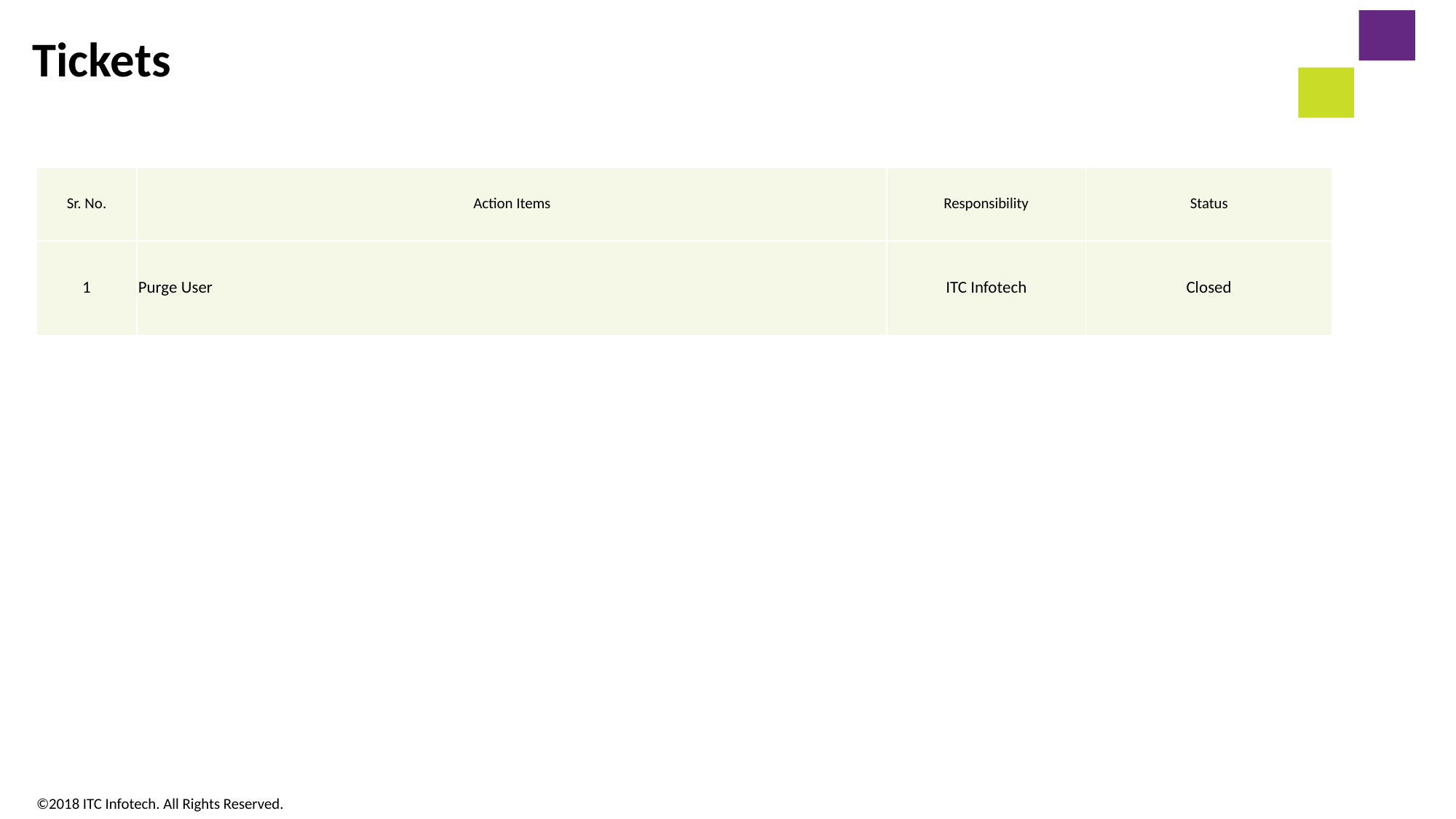

# Tickets
| Sr. No. | Action Items | Responsibility | Status |
| --- | --- | --- | --- |
| 1 | Purge User | ITC Infotech | Closed |
©2018 ITC Infotech. All Rights Reserved.
5